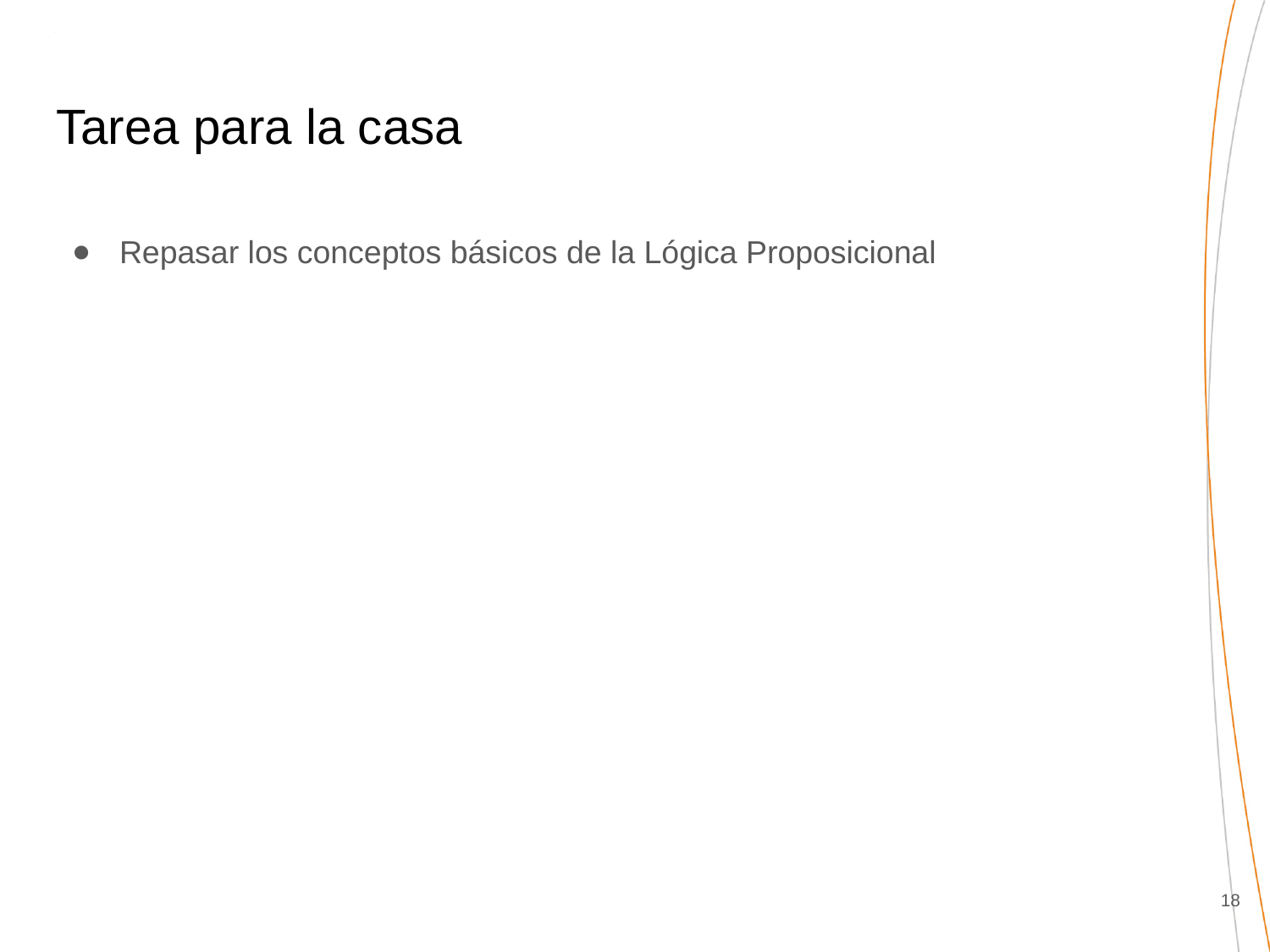

# Tarea para la casa
Repasar los conceptos básicos de la Lógica Proposicional
18